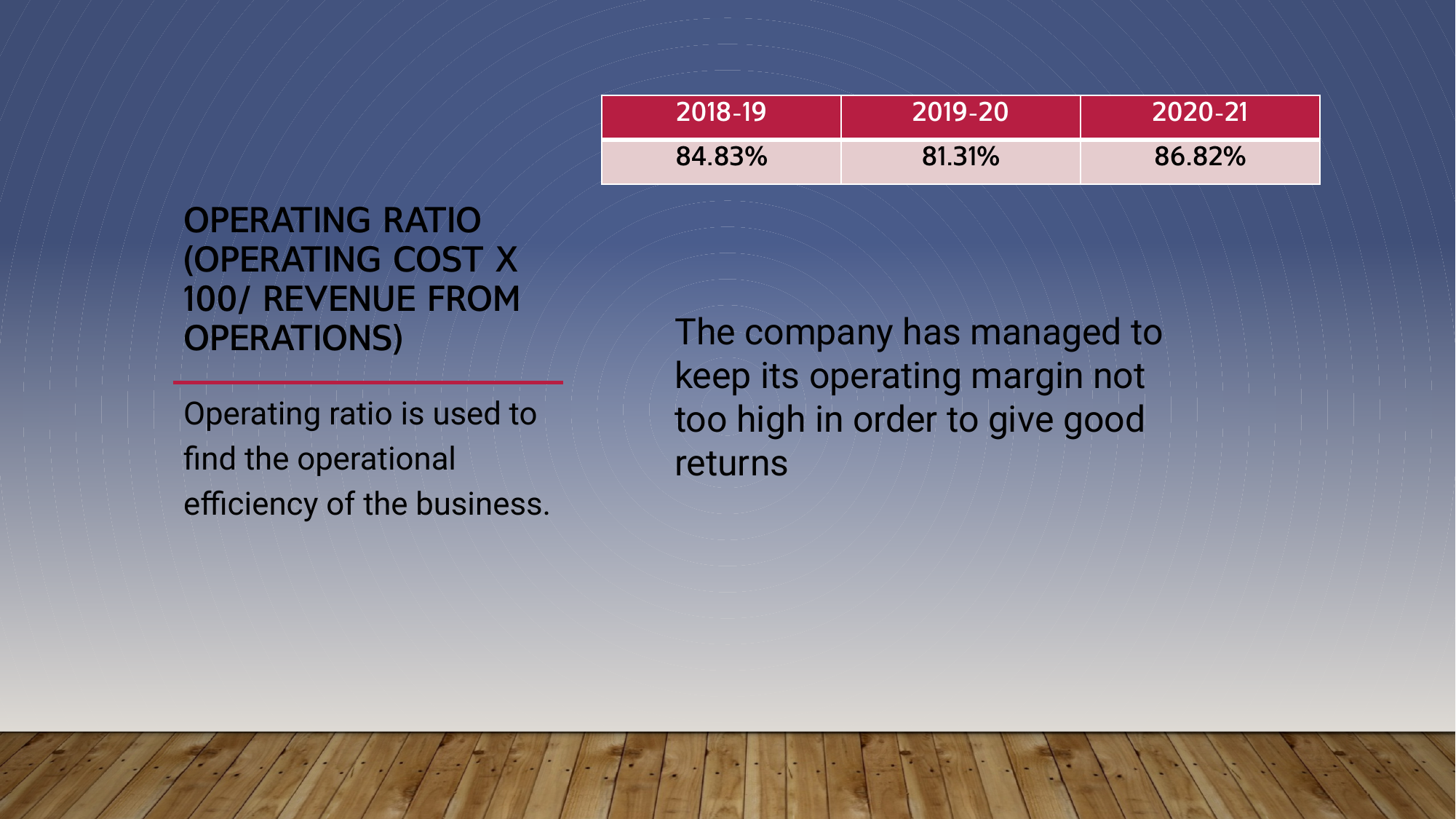

| 2018-19 | 2019-20 | 2020-21 |
| --- | --- | --- |
| 84.83% | 81.31% | 86.82% |
# Operating ratio (Operating cost x 100/ Revenue from operations)
The company has managed to keep its operating margin not too high in order to give good returns
Operating ratio is used to find the operational efficiency of the business.